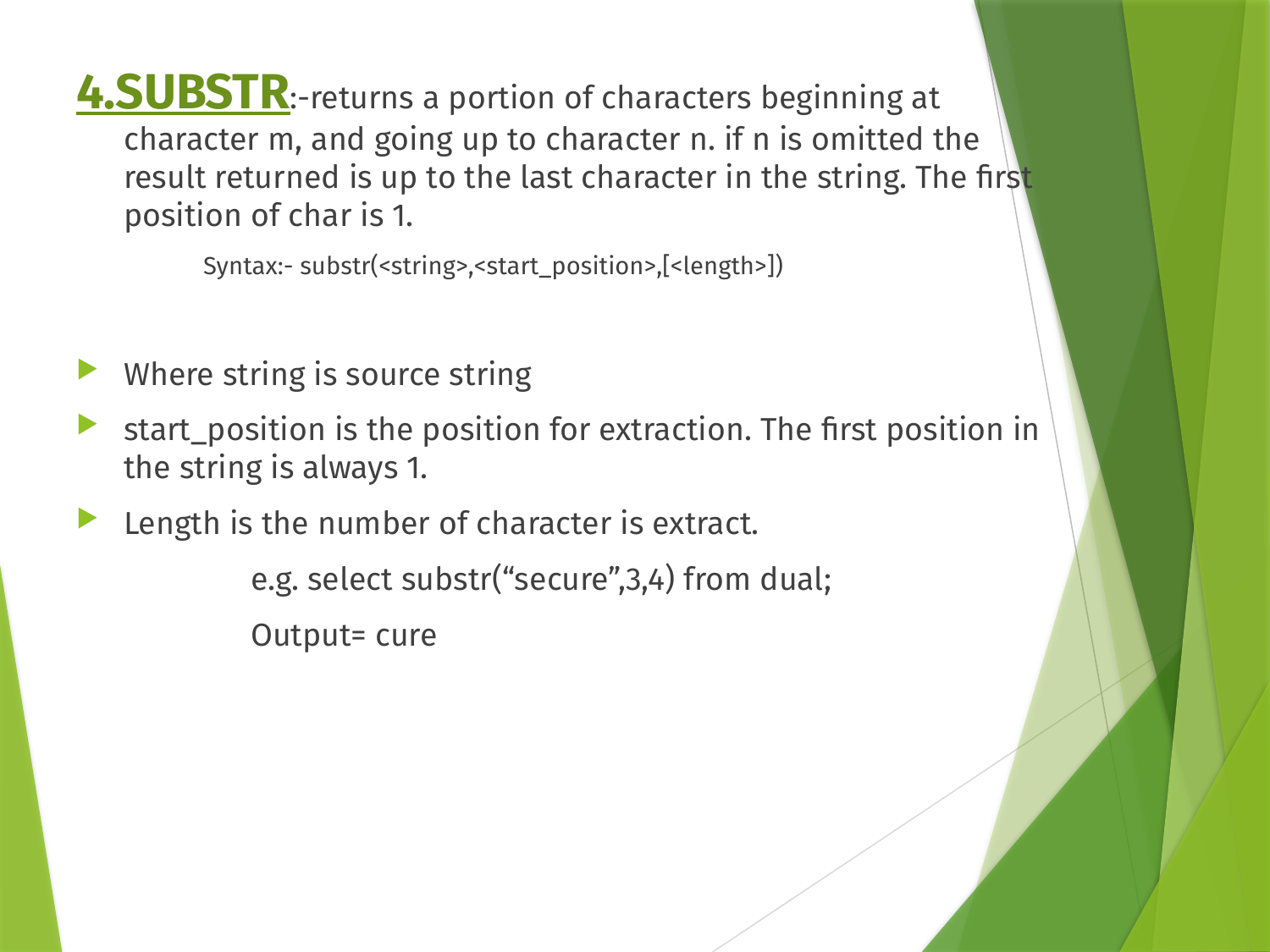

4.SUBSTR:-returns a portion of characters beginning at character m, and going up to character n. if n is omitted the result returned is up to the last character in the string. The first position of char is 1.
Syntax:- substr(<string>,<start_position>,[<length>])

Where string is source string
start_position is the position for extraction. The first position in the string is always 1.
Length is the number of character is extract.
		e.g. select substr(“secure”,3,4) from dual;
		Output= cure